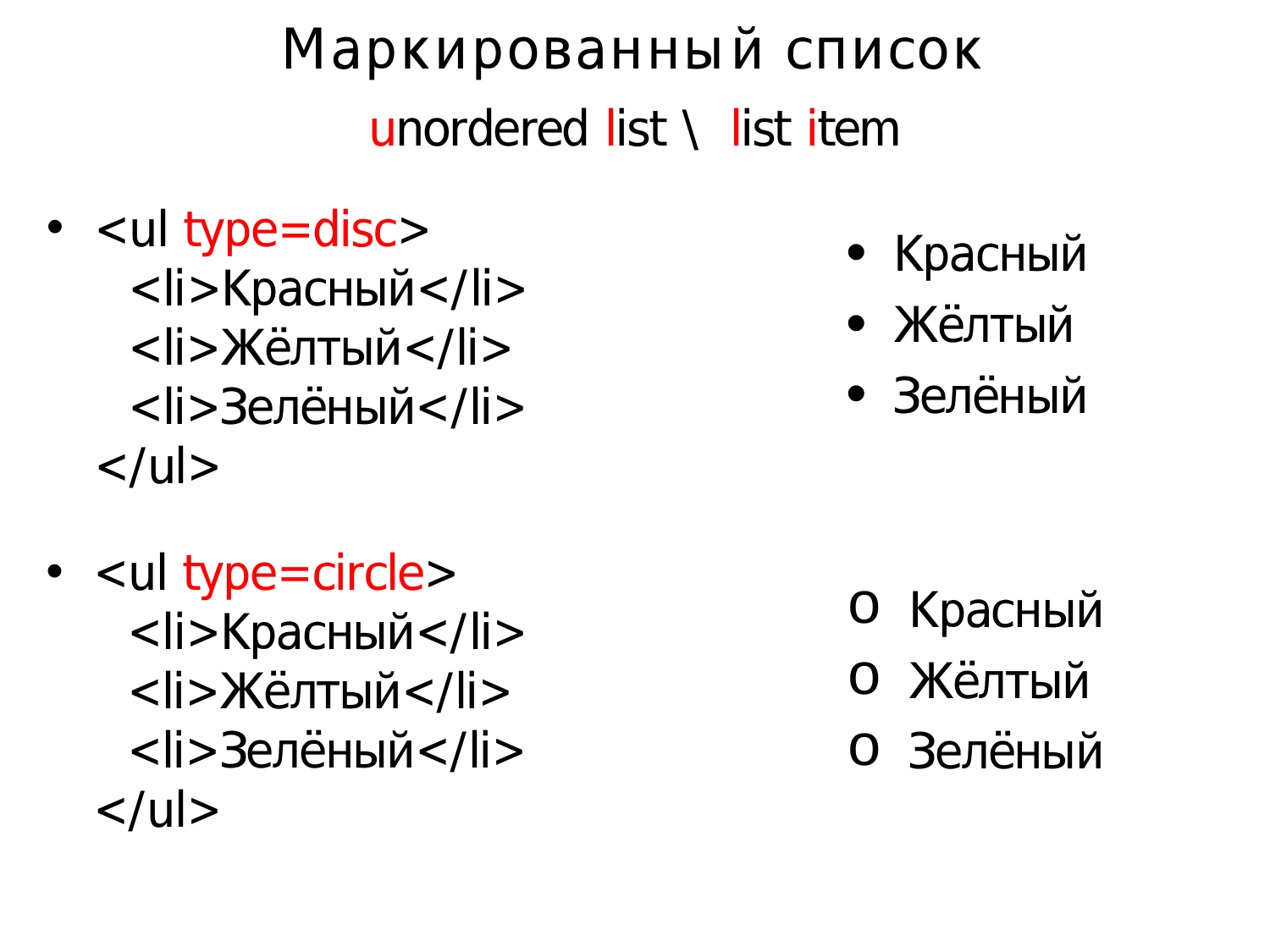

Маркированный список
unordered list \  list item
<ul type=disc>
<li>Красный</li>
<li>Жёлтый</li>
<li>Зелёный</li>
</ul>
Красный
Жёлтый
Зелёный
<ul type=circle>
<li>Красный</li>
<li>Жёлтый</li>
<li>Зелёный</li>
</ul>
Красный
Жёлтый
Зелёный